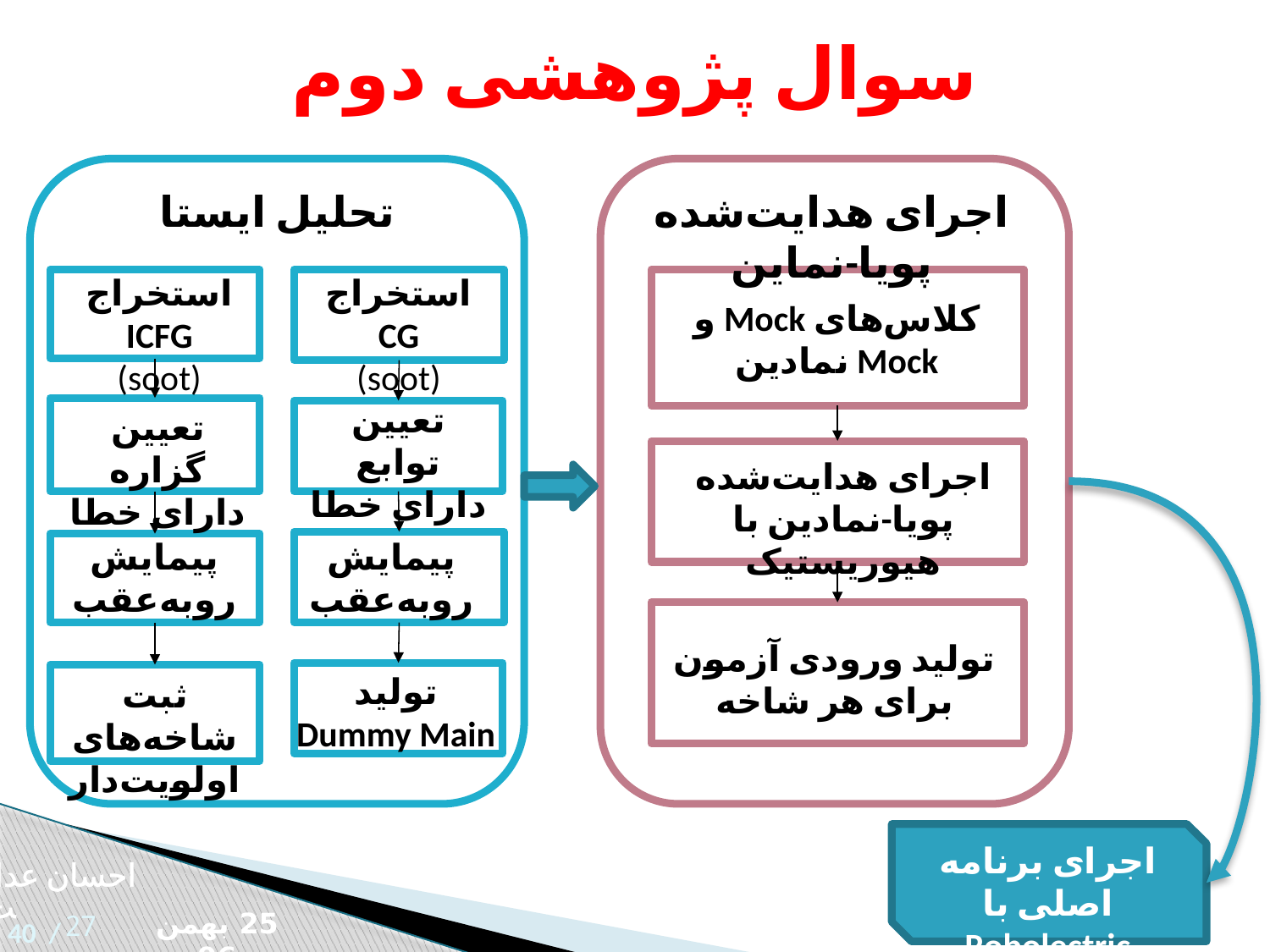

سوال پژوهشی دوم

تحلیل ایستا
استخراج ICFG
(soot)

تعیین گزاره دارای خطا
پیمایش روبه‌عقب
ثبت شاخه‌های اولویت‌دار
استخراج CG
(soot)

تعیین توابع دارای خطا
پیمایش روبه‌عقب
تولید Dummy Main

اجرای هدایت‌شده پویا-نماین

کلاس‌های Mock و Mock نمادین
اجرای هدایت‌شده پویا-نمادین با هیوریستیک
تولید ورودی آزمون برای هر شاخه

اجرای برنامه اصلی با Robolectric
احسان عدالت
27